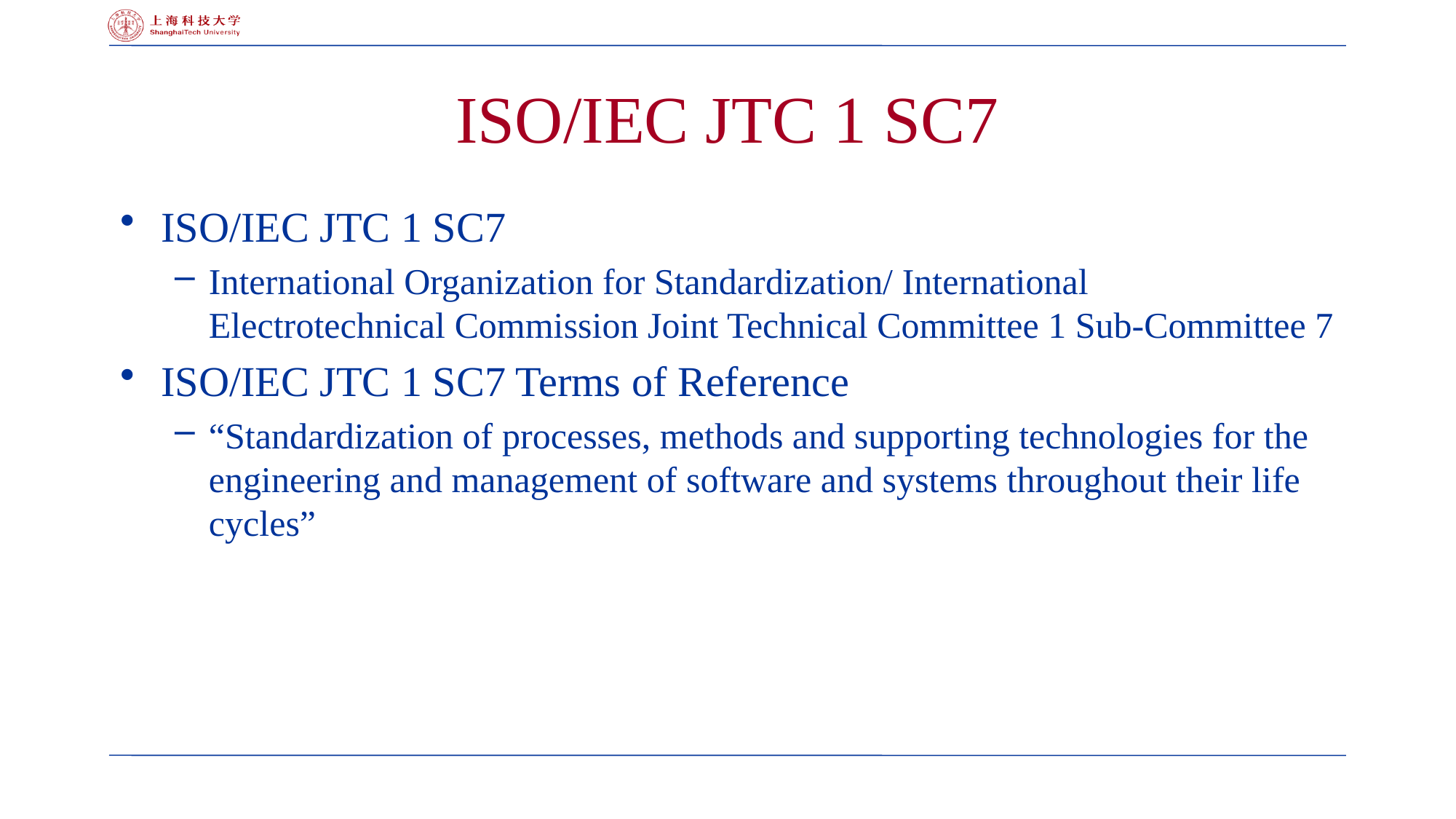

# ISO/IEC JTC 1 SC7
ISO/IEC JTC 1 SC7
International Organization for Standardization/ International Electrotechnical Commission Joint Technical Committee 1 Sub-Committee 7
ISO/IEC JTC 1 SC7 Terms of Reference
“Standardization of processes, methods and supporting technologies for the engineering and management of software and systems throughout their life cycles”